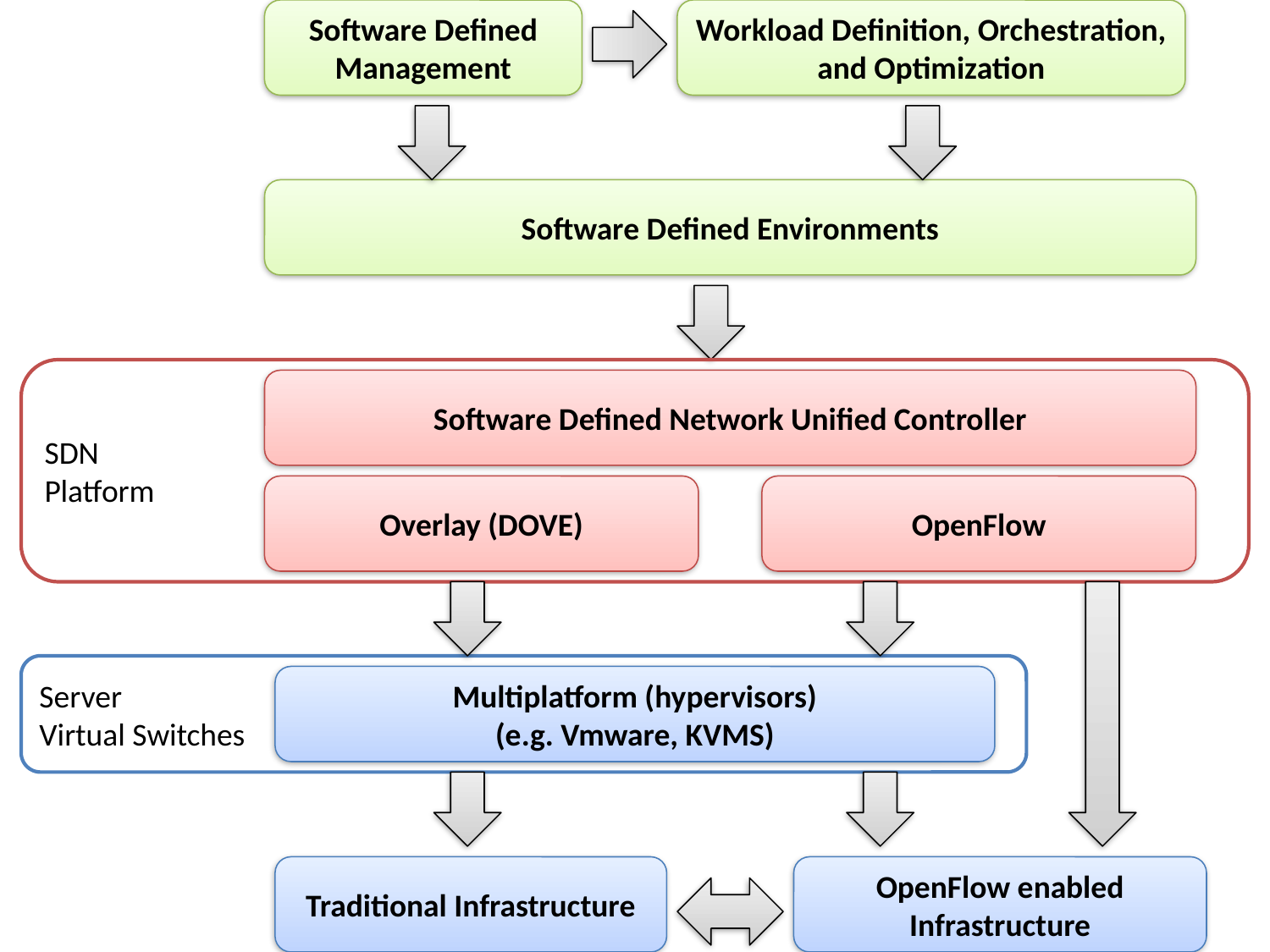

Software Defined Management
Workload Definition, Orchestration, and Optimization

Software Defined Environments

SDN
Platform
Software Defined Network Unified Controller
Overlay (DOVE)
OpenFlow

Server
Virtual Switches
Multiplatform (hypervisors)
(e.g. Vmware, KVMS)

Traditional Infrastructure
OpenFlow enabled Infrastructure